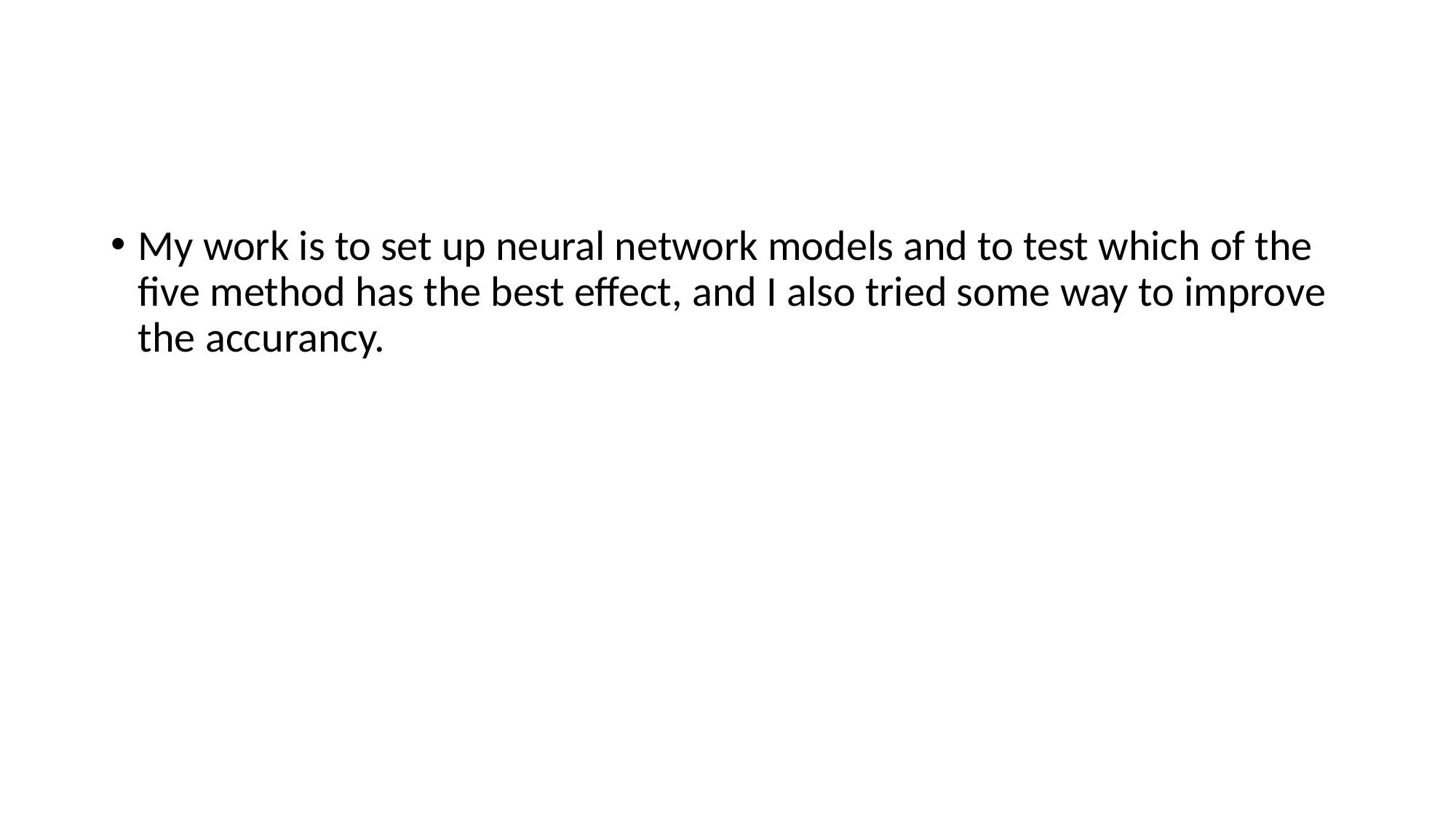

#
My work is to set up neural network models and to test which of the five method has the best effect, and I also tried some way to improve the accurancy.